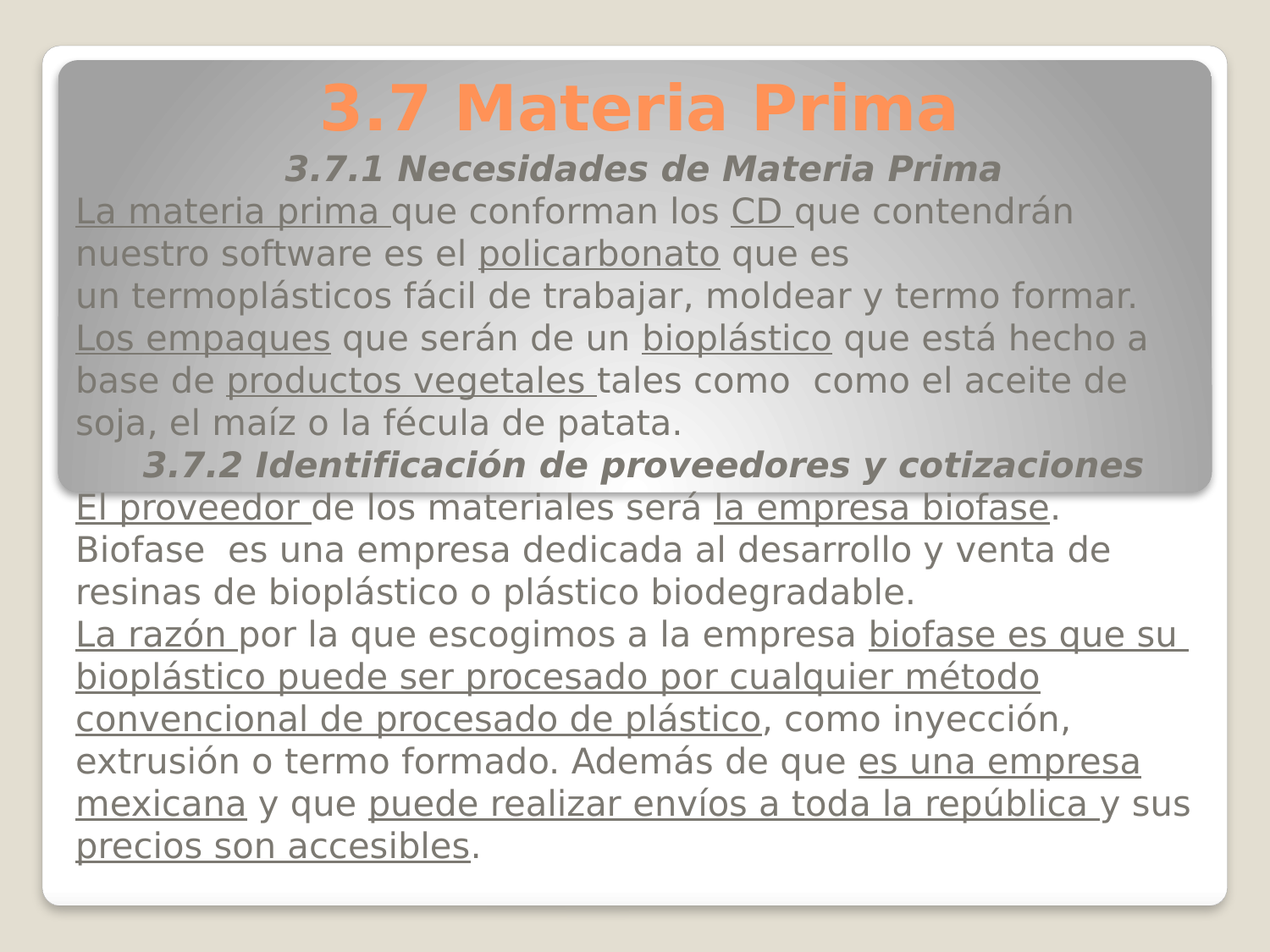

# 3.7 Materia Prima
3.7.1 Necesidades de Materia Prima
La materia prima que conforman los CD que contendrán nuestro software es el policarbonato que es un termoplásticos fácil de trabajar, moldear y termo formar.
Los empaques que serán de un bioplástico que está hecho a base de productos vegetales tales como  como el aceite de soja, el maíz o la fécula de patata.
3.7.2 Identificación de proveedores y cotizaciones
El proveedor de los materiales será la empresa biofase.
Biofase  es una empresa dedicada al desarrollo y venta de resinas de bioplástico o plástico biodegradable.
La razón por la que escogimos a la empresa biofase es que su  bioplástico puede ser procesado por cualquier método convencional de procesado de plástico, como inyección, extrusión o termo formado. Además de que es una empresa mexicana y que puede realizar envíos a toda la república y sus precios son accesibles.